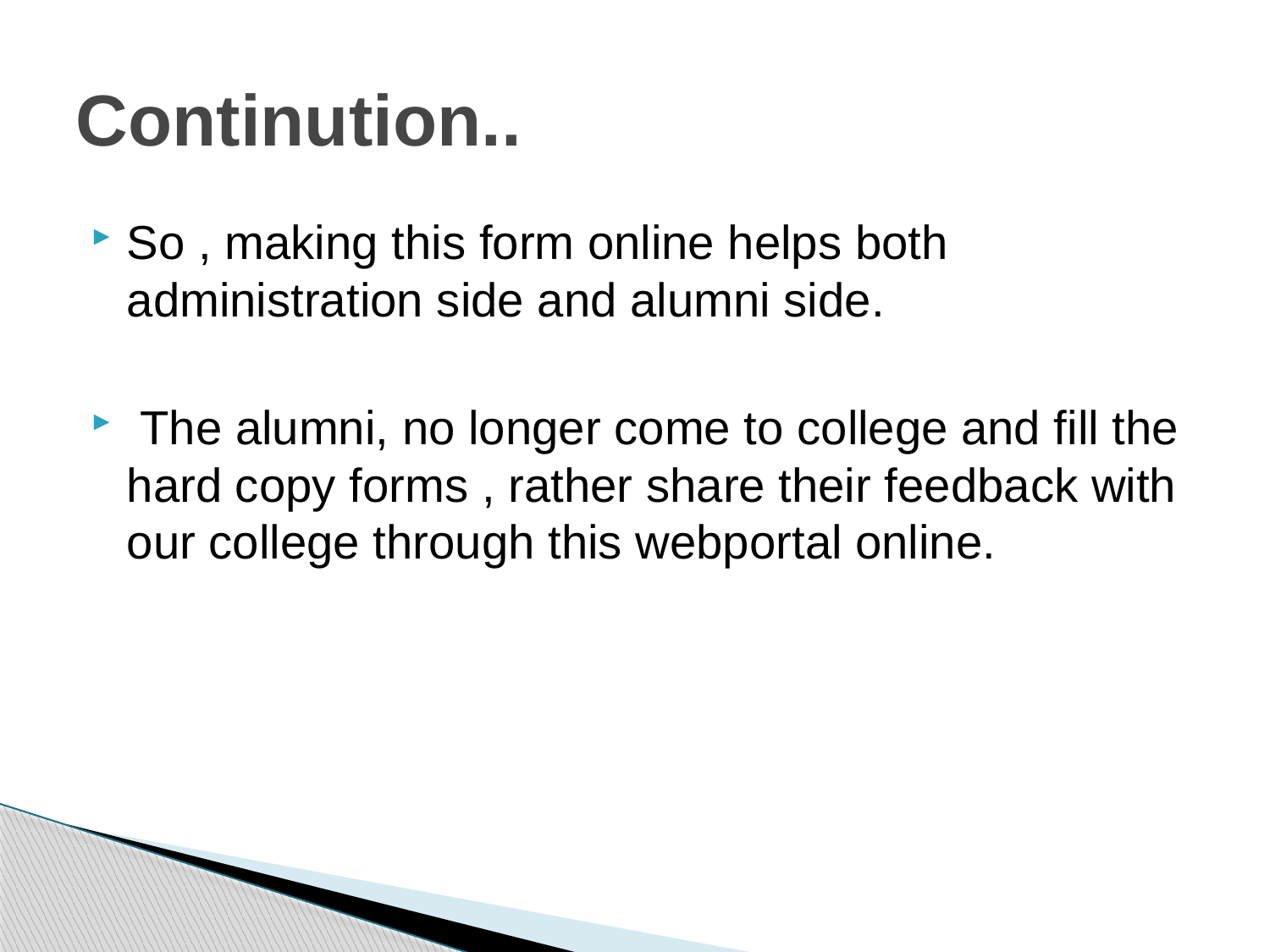

# Continution..
So , making this form online helps both administration side and alumni side.

 The alumni, no longer come to college and fill the hard copy forms , rather share their feedback with our college through this webportal online.